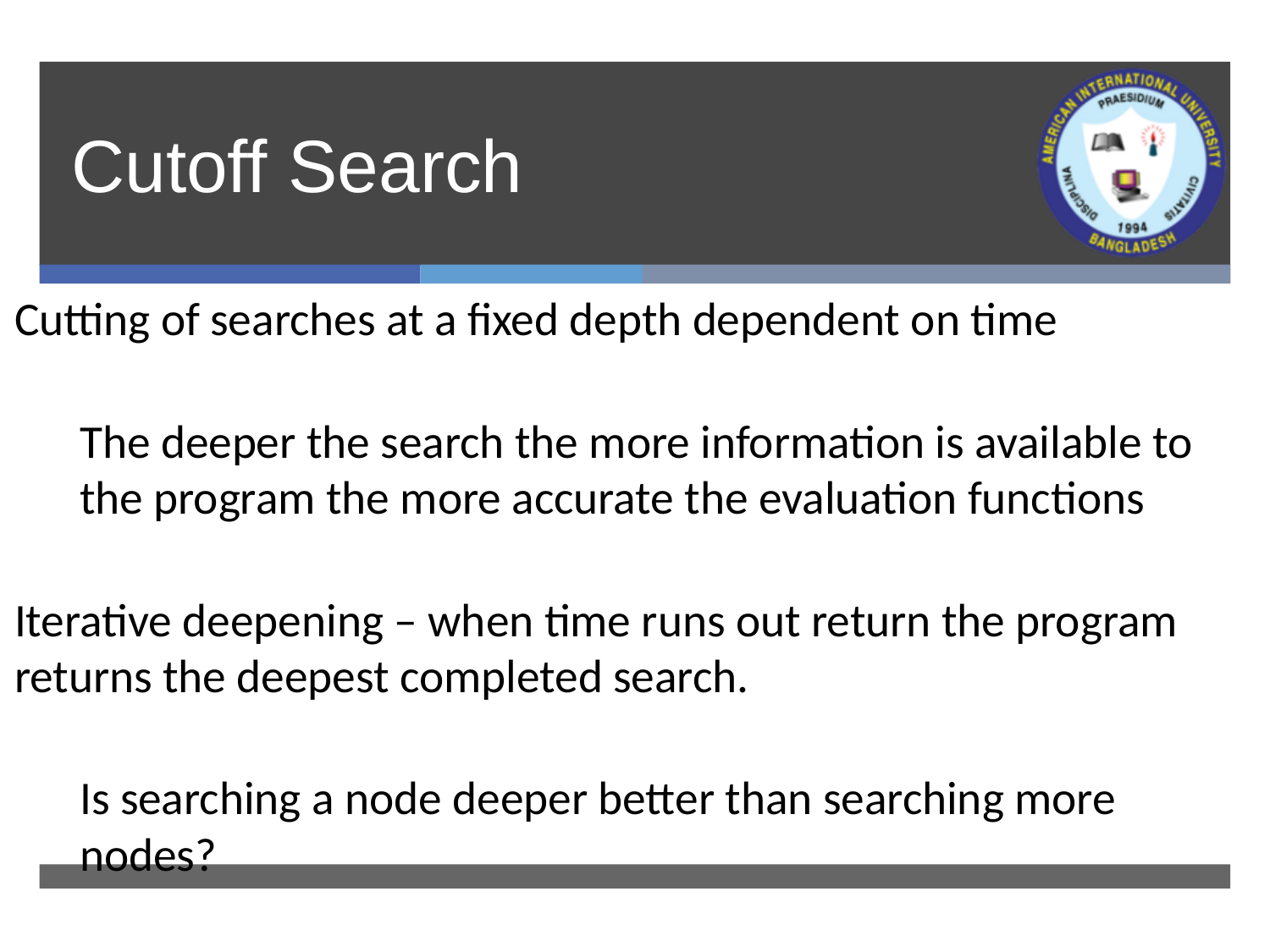

# Cutoff Search
Cutting of searches at a fixed depth dependent on time

The deeper the search the more information is available to the program the more accurate the evaluation functions

Iterative deepening – when time runs out return the program returns the deepest completed search.

Is searching a node deeper better than searching more nodes?